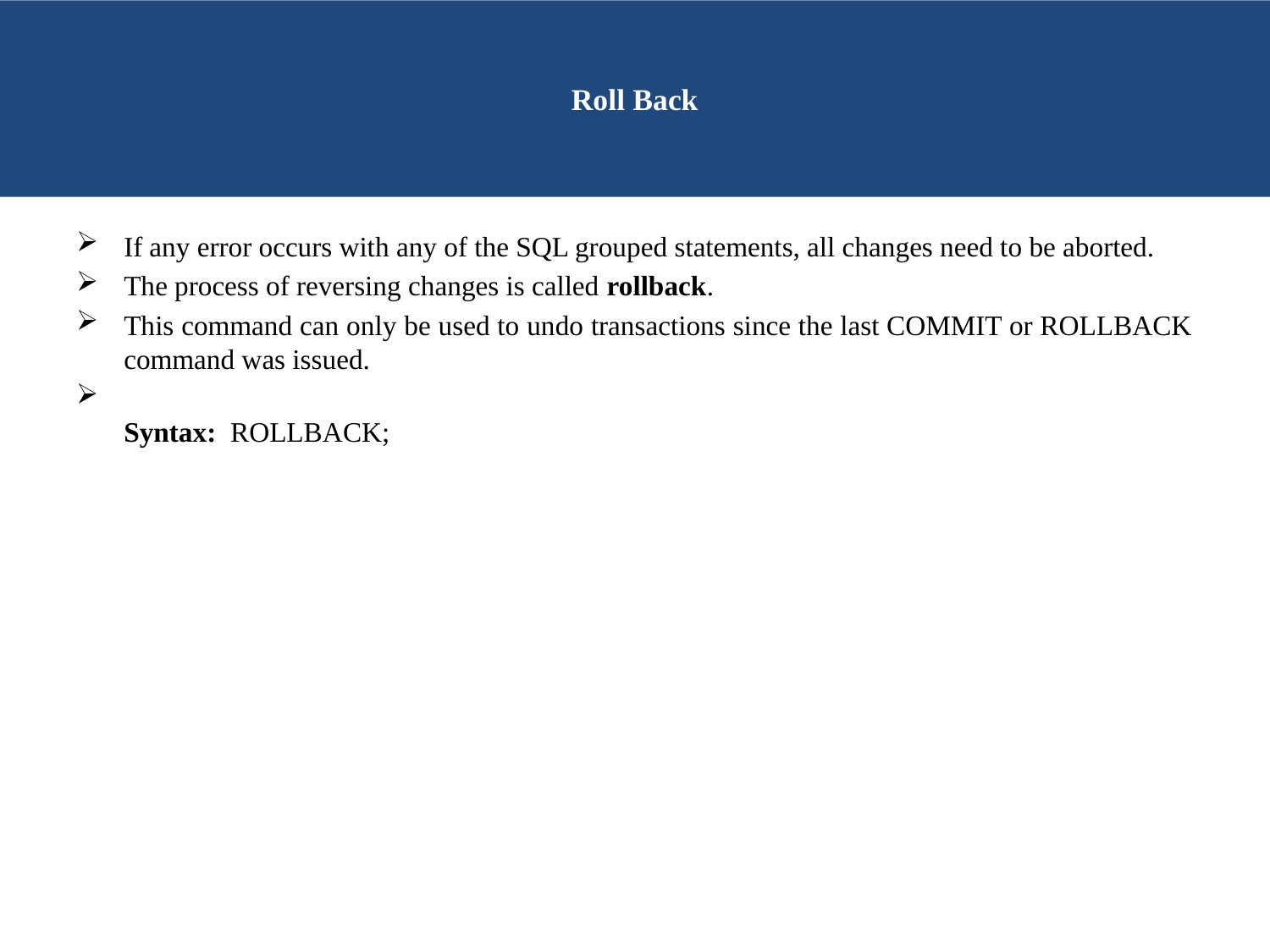

# Roll Back
If any error occurs with any of the SQL grouped statements, all changes need to be aborted.
The process of reversing changes is called rollback.
This command can only be used to undo transactions since the last COMMIT or ROLLBACK command was issued.
Syntax:  ROLLBACK;